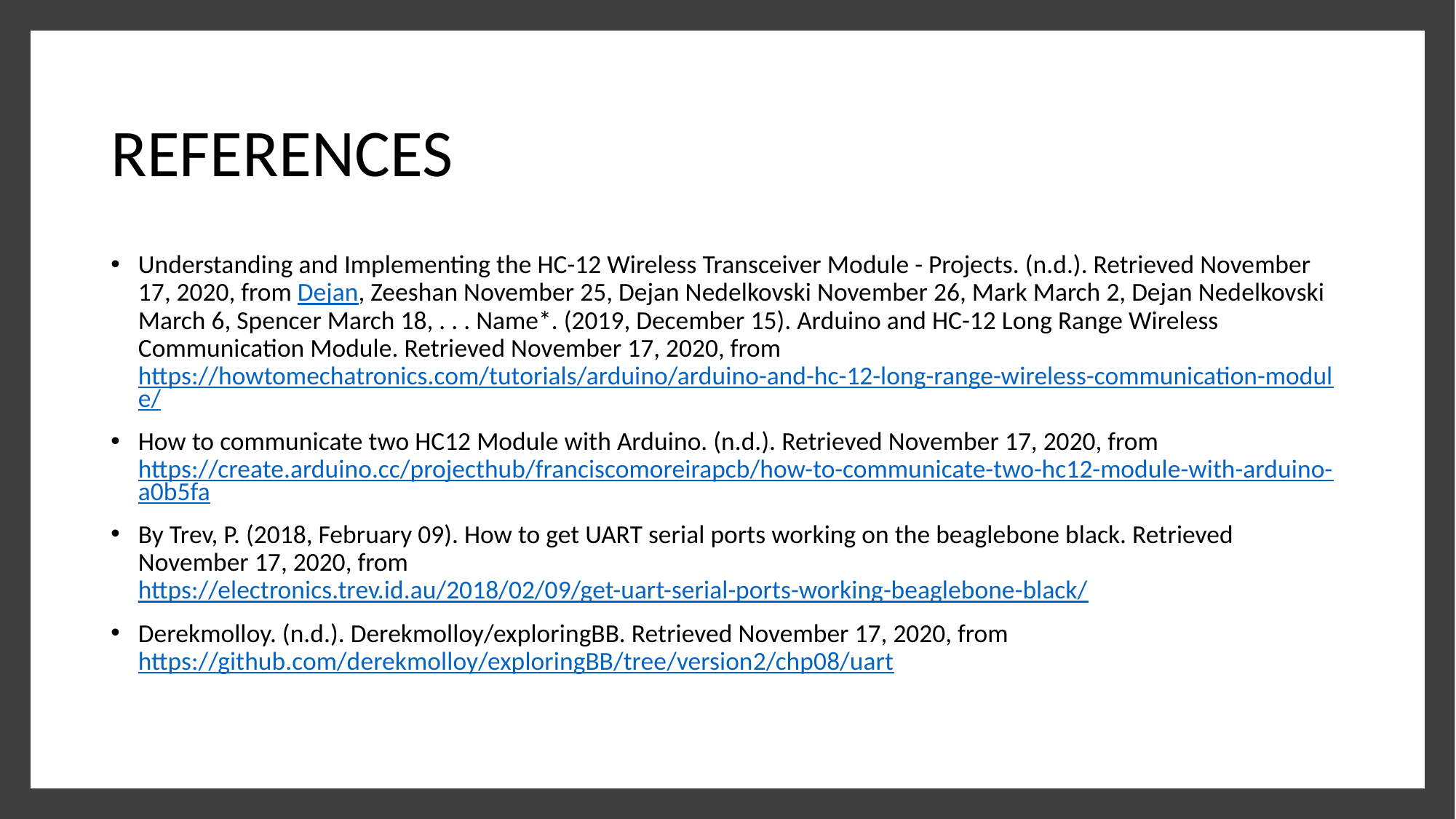

# REFERENCES
Understanding and Implementing the HC-12 Wireless Transceiver Module - Projects. (n.d.). Retrieved November 17, 2020, from Dejan, Zeeshan November 25, Dejan Nedelkovski November 26, Mark March 2, Dejan Nedelkovski March 6, Spencer March 18, . . . Name*. (2019, December 15). Arduino and HC-12 Long Range Wireless Communication Module. Retrieved November 17, 2020, from https://howtomechatronics.com/tutorials/arduino/arduino-and-hc-12-long-range-wireless-communication-module/
How to communicate two HC12 Module with Arduino. (n.d.). Retrieved November 17, 2020, fromhttps://create.arduino.cc/projecthub/franciscomoreirapcb/how-to-communicate-two-hc12-module-with-arduino-a0b5fa
By Trev, P. (2018, February 09). How to get UART serial ports working on the beaglebone black. Retrieved November 17, 2020, from https://electronics.trev.id.au/2018/02/09/get-uart-serial-ports-working-beaglebone-black/
Derekmolloy. (n.d.). Derekmolloy/exploringBB. Retrieved November 17, 2020, fromhttps://github.com/derekmolloy/exploringBB/tree/version2/chp08/uart